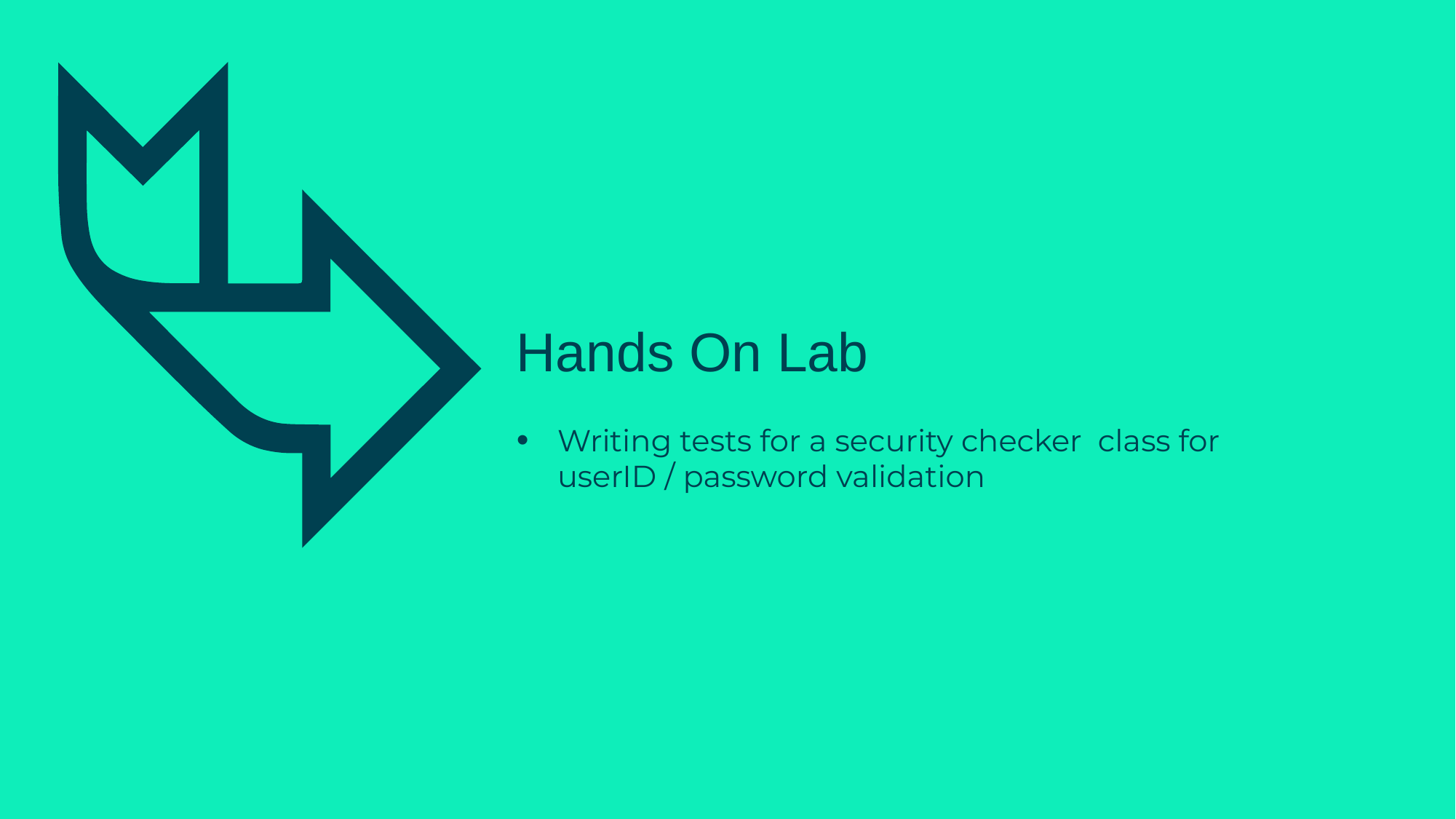

# Hands On Lab
Writing tests for a security checker  class for
userID / password validation